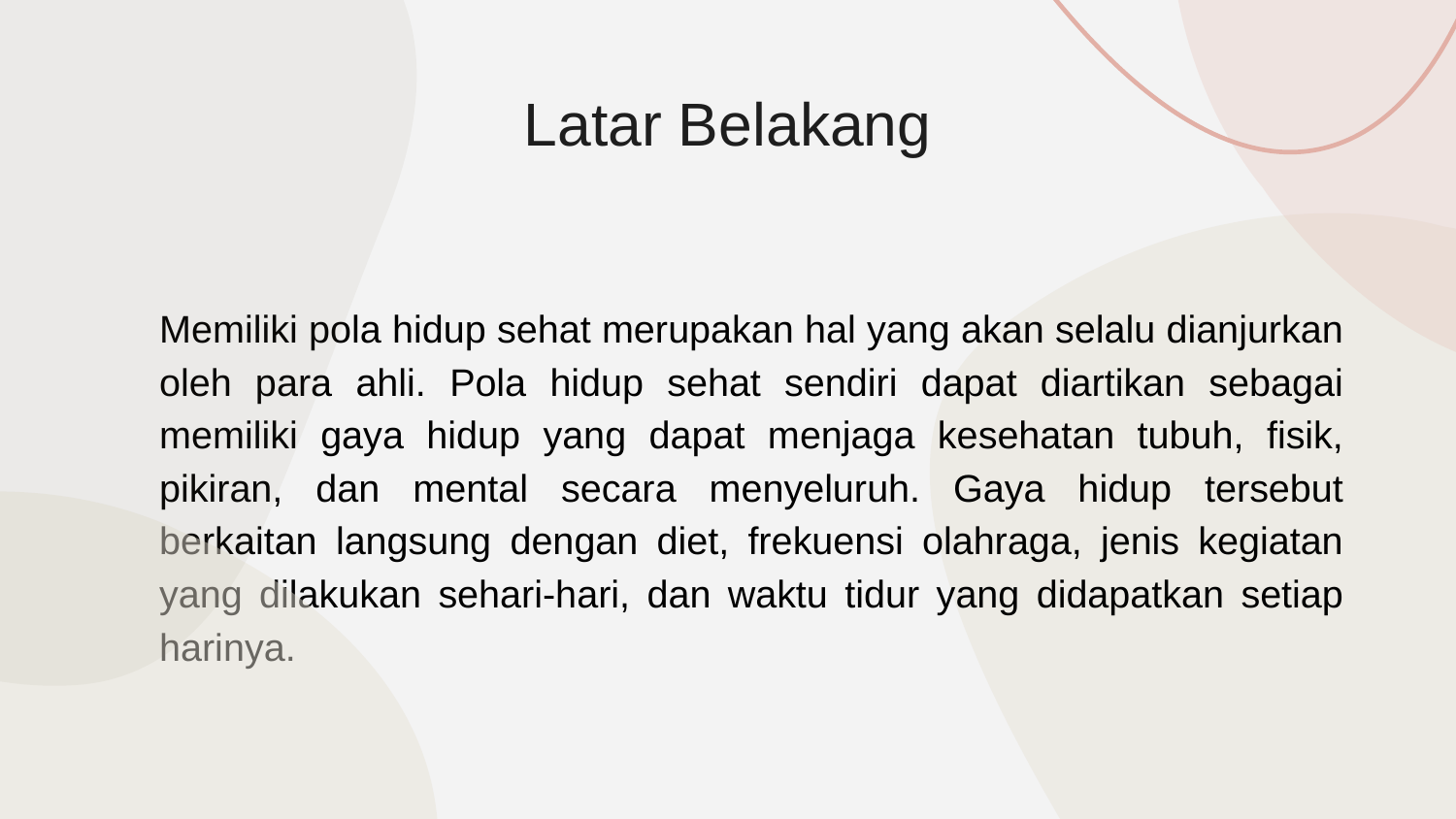

# Latar Belakang

Memiliki pola hidup sehat merupakan hal yang akan selalu dianjurkan oleh para ahli. Pola hidup sehat sendiri dapat diartikan sebagai memiliki gaya hidup yang dapat menjaga kesehatan tubuh, fisik, pikiran, dan mental secara menyeluruh. Gaya hidup tersebut berkaitan langsung dengan diet, frekuensi olahraga, jenis kegiatan yang dilakukan sehari-hari, dan waktu tidur yang didapatkan setiap harinya.